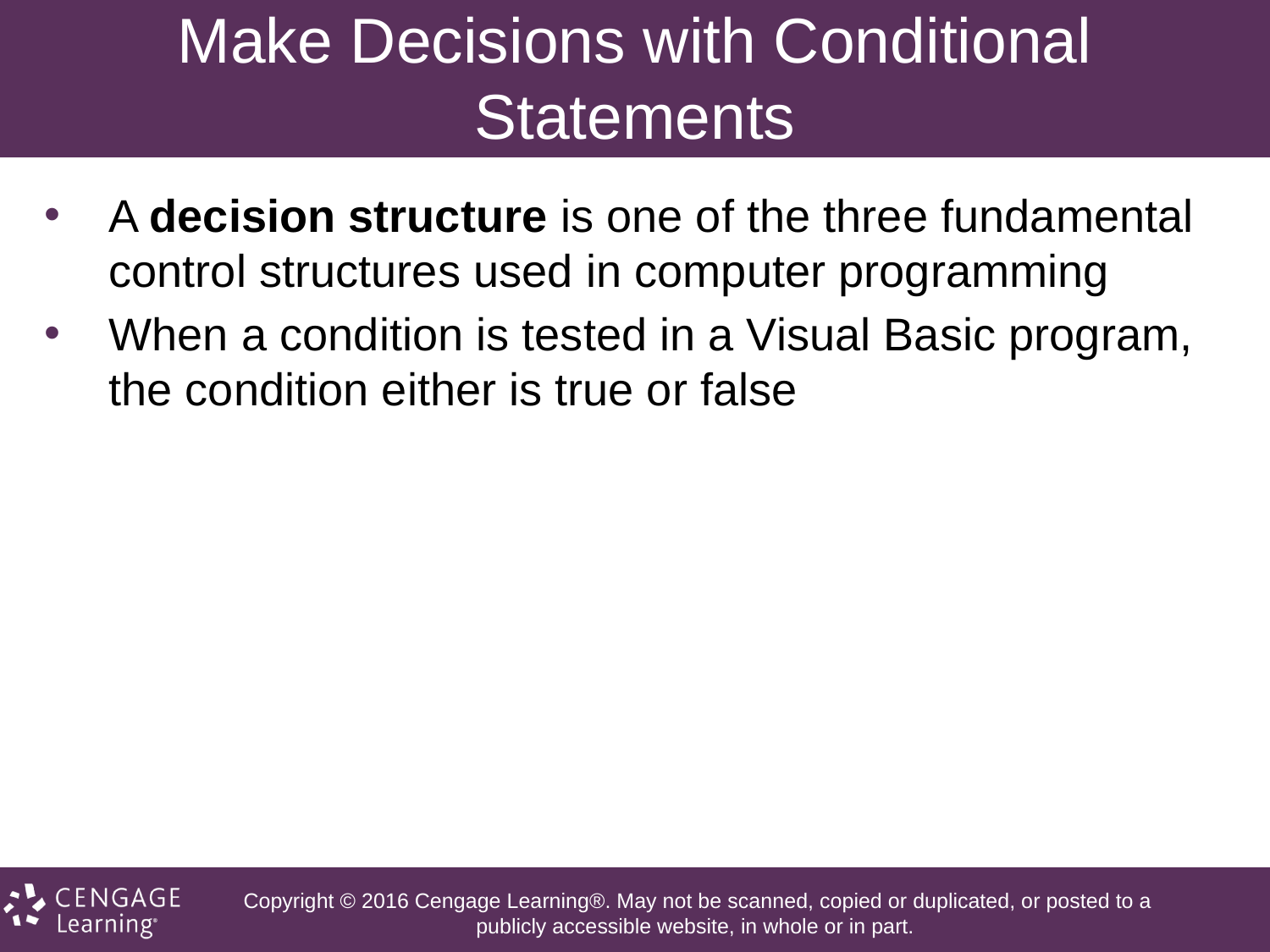

# Make Decisions with Conditional Statements
A decision structure is one of the three fundamental control structures used in computer programming
When a condition is tested in a Visual Basic program, the condition either is true or false